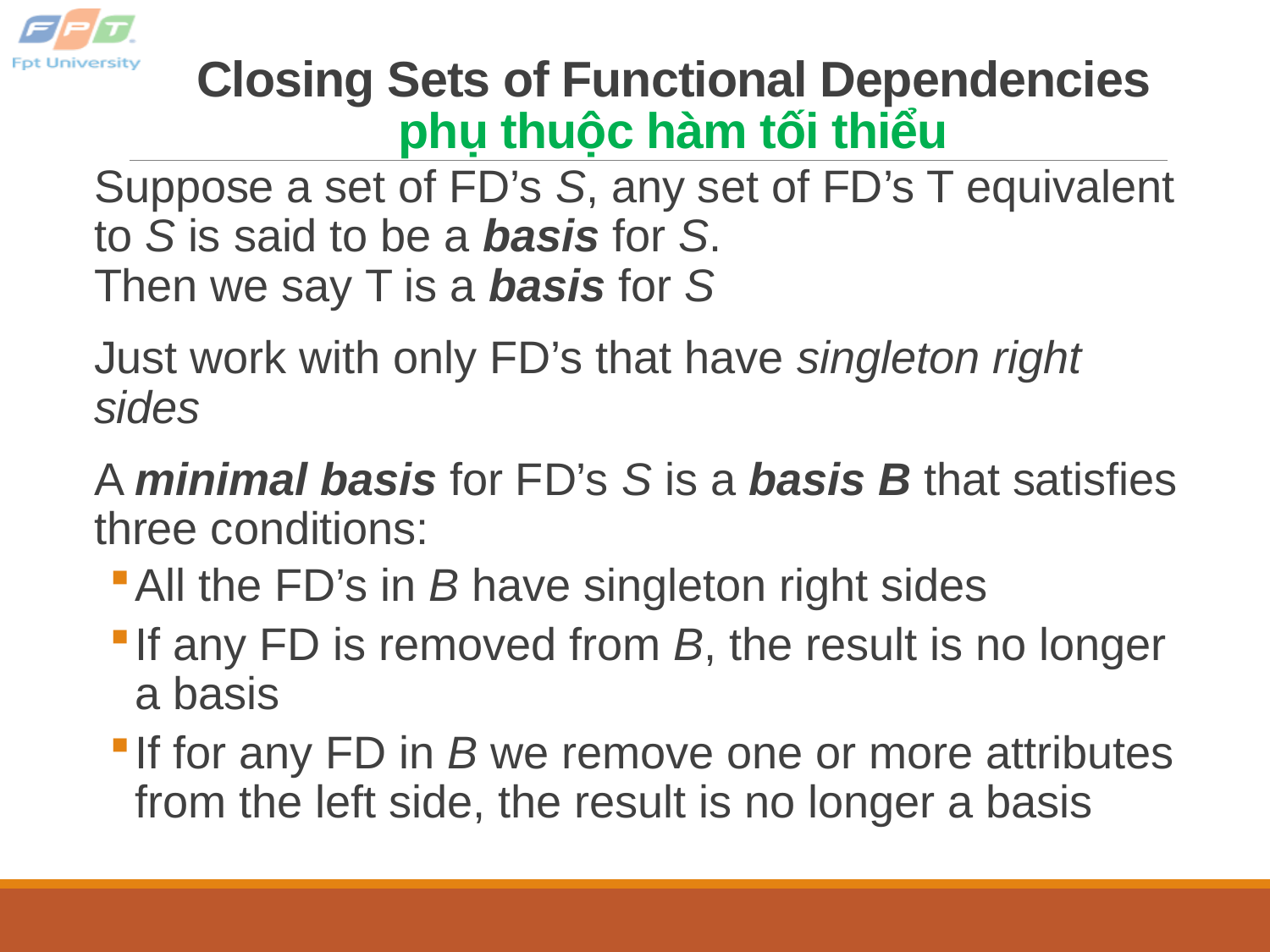

# Closing Sets of Functional Dependencies phụ thuộc hàm tối thiểu
Suppose a set of FD’s S, any set of FD’s T equivalent to S is said to be a basis for S.
Then we say T is a basis for S
Just work with only FD’s that have singleton right sides
A minimal basis for FD’s S is a basis B that satisfies three conditions:
All the FD’s in B have singleton right sides
If any FD is removed from B, the result is no longer a basis
If for any FD in B we remove one or more attributes from the left side, the result is no longer a basis